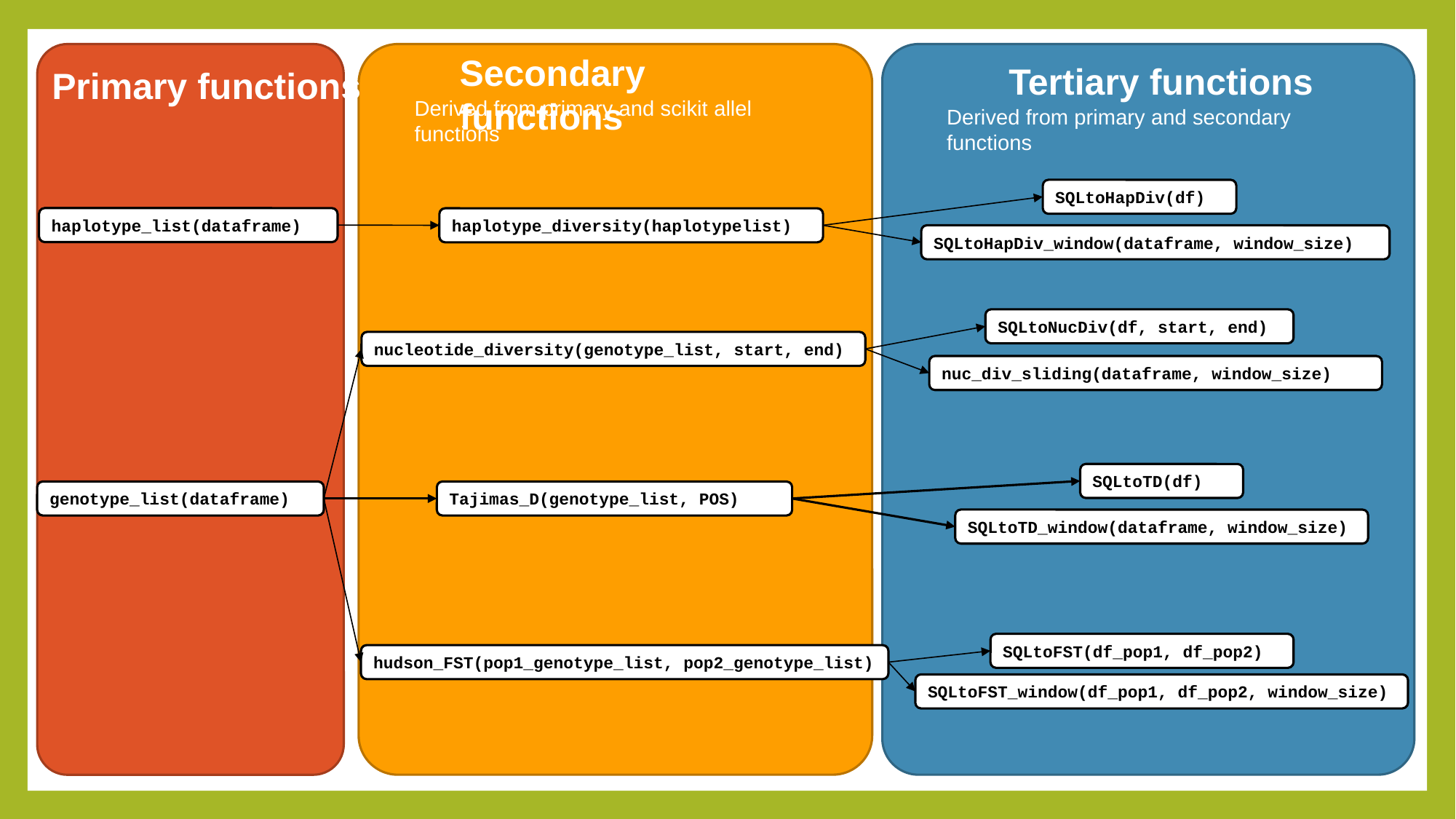

Secondary functions
Tertiary functions
Primary functions
Derived from primary and scikit allel functions
Derived from primary and secondary functions
SQLtoHapDiv(df)
haplotype_list(dataframe)
haplotype_diversity(haplotypelist)
SQLtoHapDiv_window(dataframe, window_size)
SQLtoNucDiv(df, start, end)
nucleotide_diversity(genotype_list, start, end)
nuc_div_sliding(dataframe, window_size)
SQLtoTD(df)
genotype_list(dataframe)
Tajimas_D(genotype_list, POS)
SQLtoTD_window(dataframe, window_size)
SQLtoFST(df_pop1, df_pop2)
hudson_FST(pop1_genotype_list, pop2_genotype_list)
SQLtoFST_window(df_pop1, df_pop2, window_size)